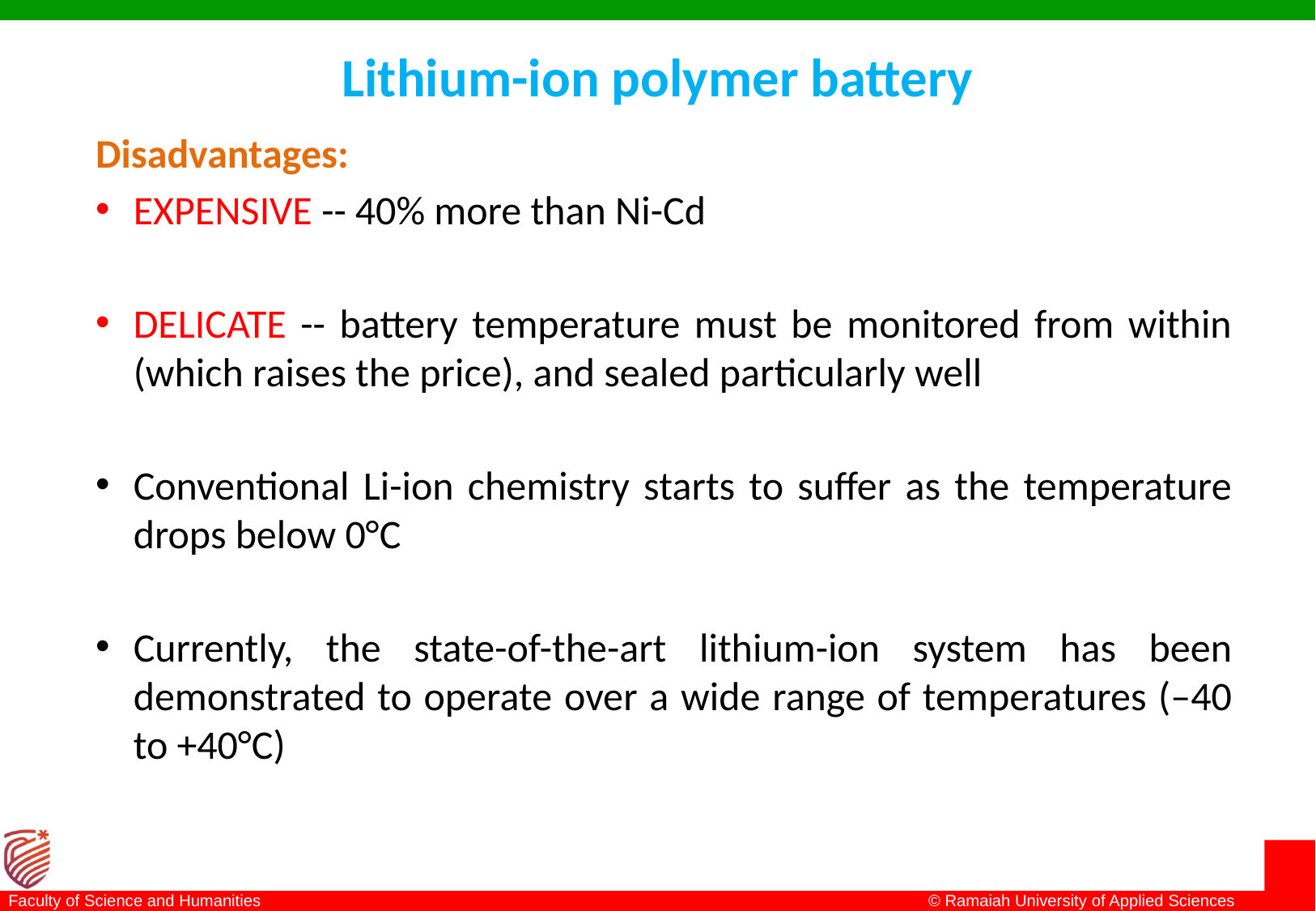

# Lithium-ion polymer battery
Disadvantages:
EXPENSIVE -- 40% more than Ni-Cd

DELICATE -- battery temperature must be monitored from within (which raises the price), and sealed particularly well

Conventional Li-ion chemistry starts to suffer as the temperature drops below 0°C

Currently, the state-of-the-art lithium-ion system has been demonstrated to operate over a wide range of temperatures (–40 to +40°C)